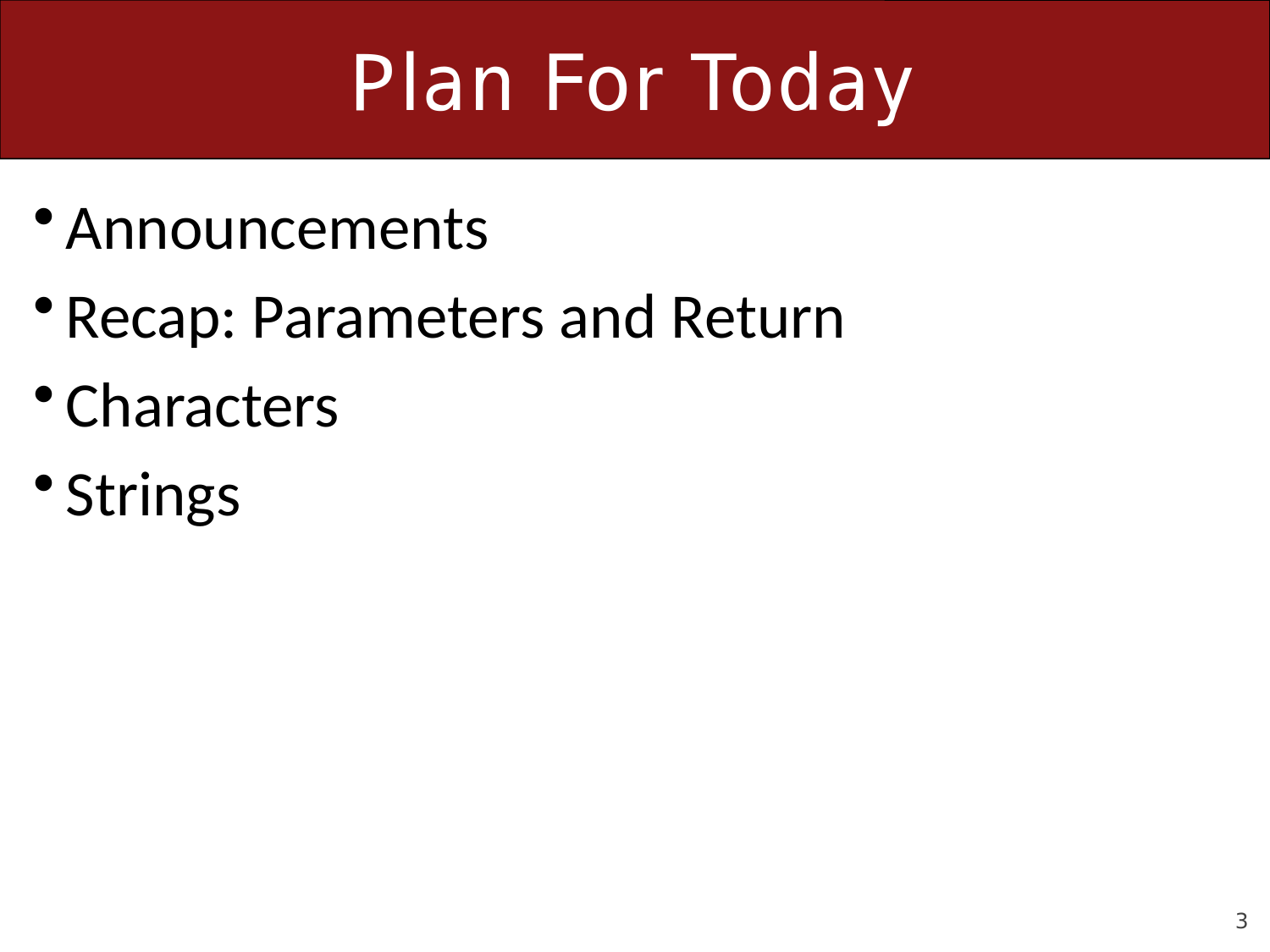

# Plan For Today
Announcements
Recap: Parameters and Return
Characters
Strings